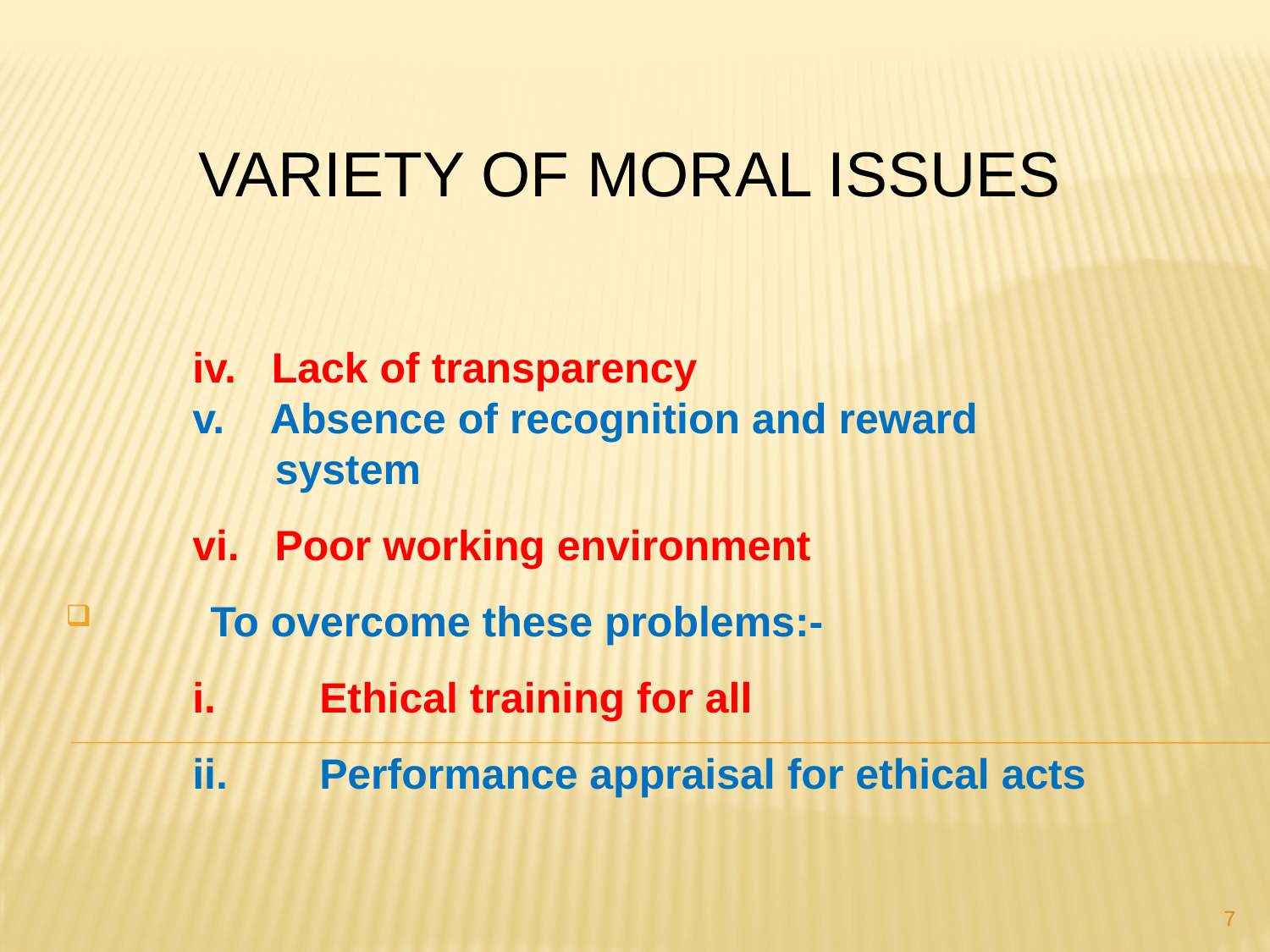

# Variety of Moral Issues
 	iv.   Lack of transparency
	v.    Absence of recognition and reward 			       system
	vi.   Poor working environment
          To overcome these problems:-
i.	Ethical training for all
	ii.	Performance appraisal for ethical acts
7